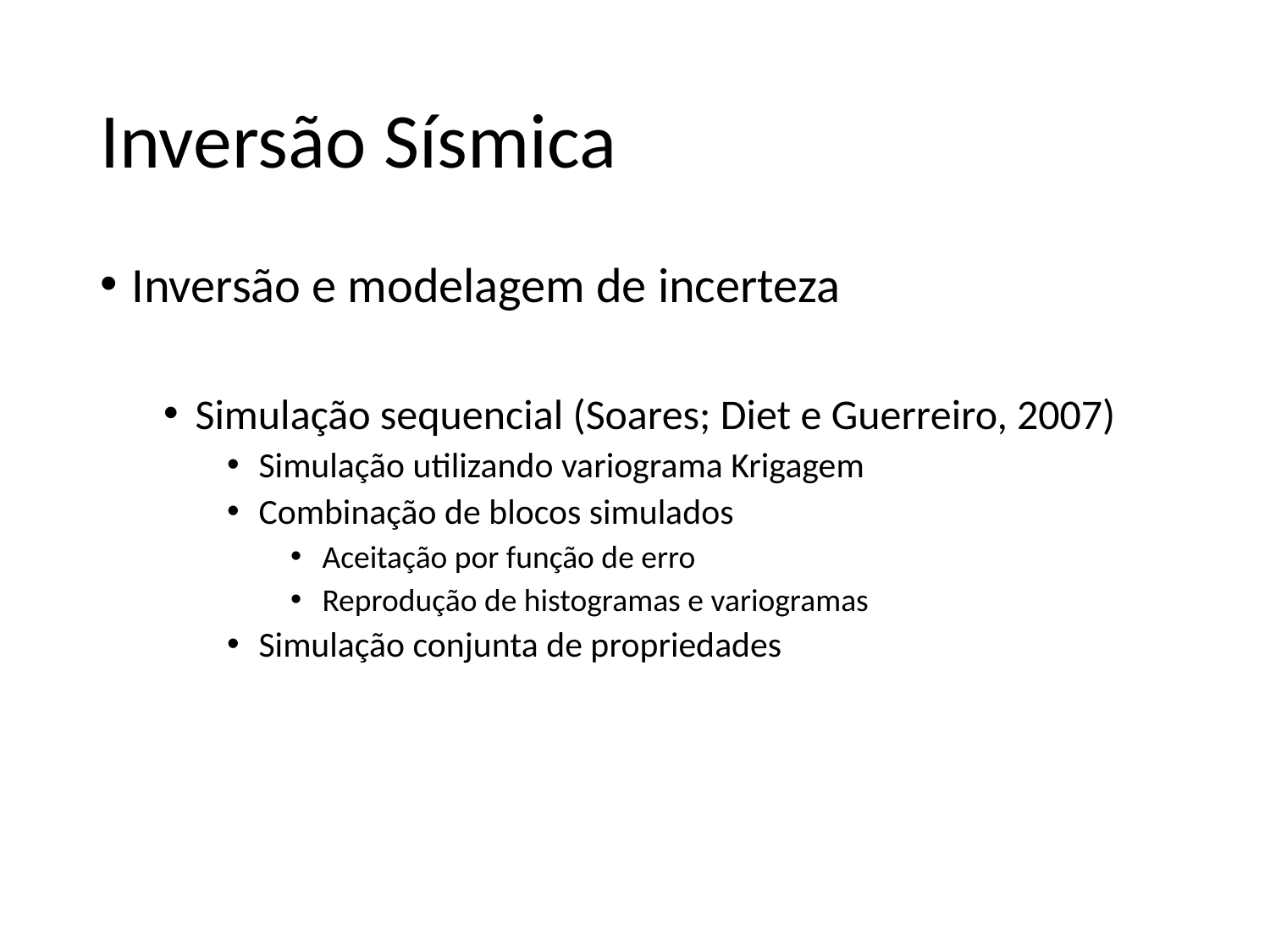

# Inversão Sísmica
Inversão e modelagem de incerteza

Simulação sequencial (Soares; Diet e Guerreiro, 2007)
Simulação utilizando variograma Krigagem
Combinação de blocos simulados
Aceitação por função de erro
Reprodução de histogramas e variogramas
Simulação conjunta de propriedades